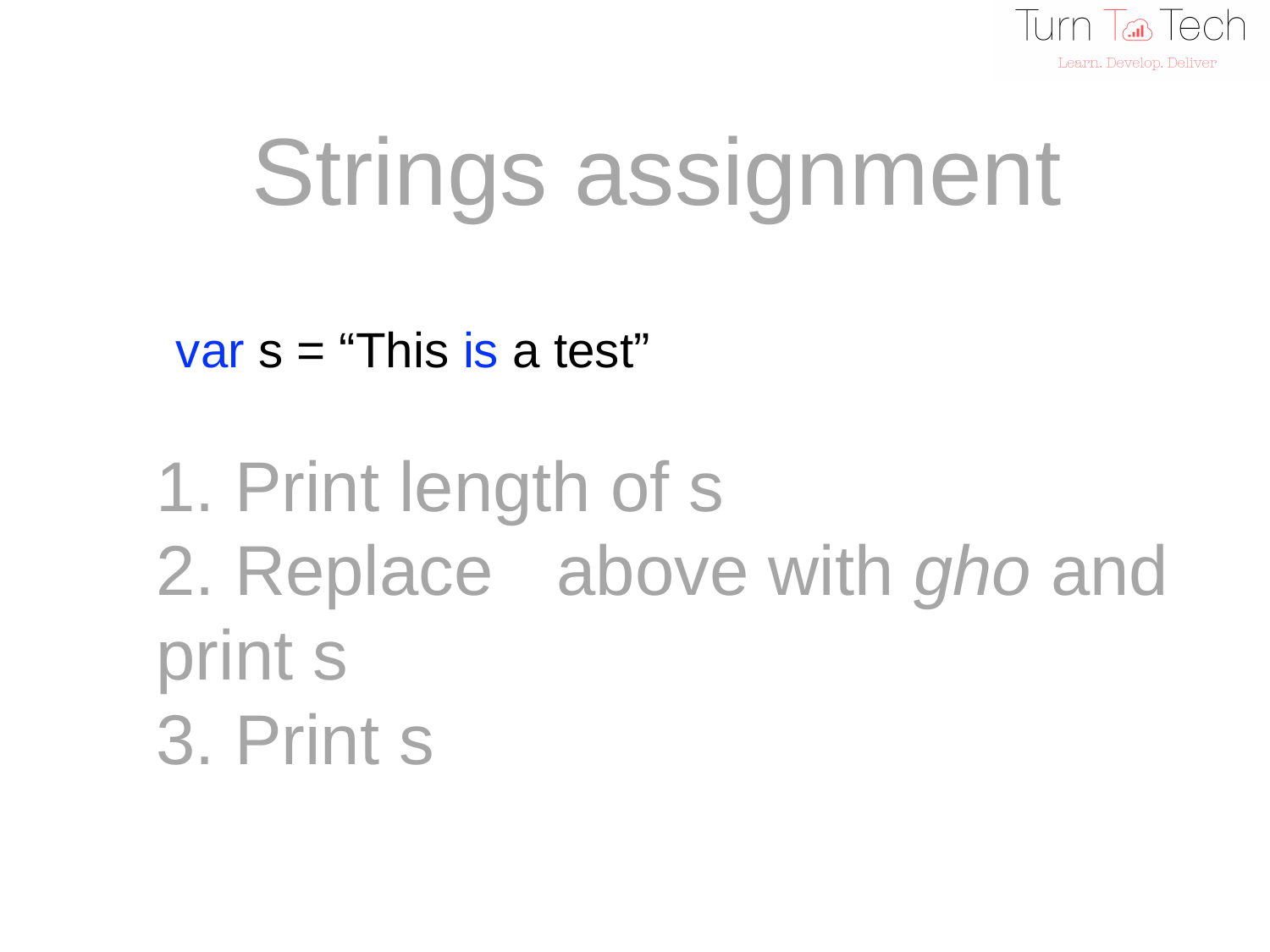

Strings assignment
 var s = “This is a test”
1. Print length of s
2. Replace 	 above with gho and print s
3. Print s